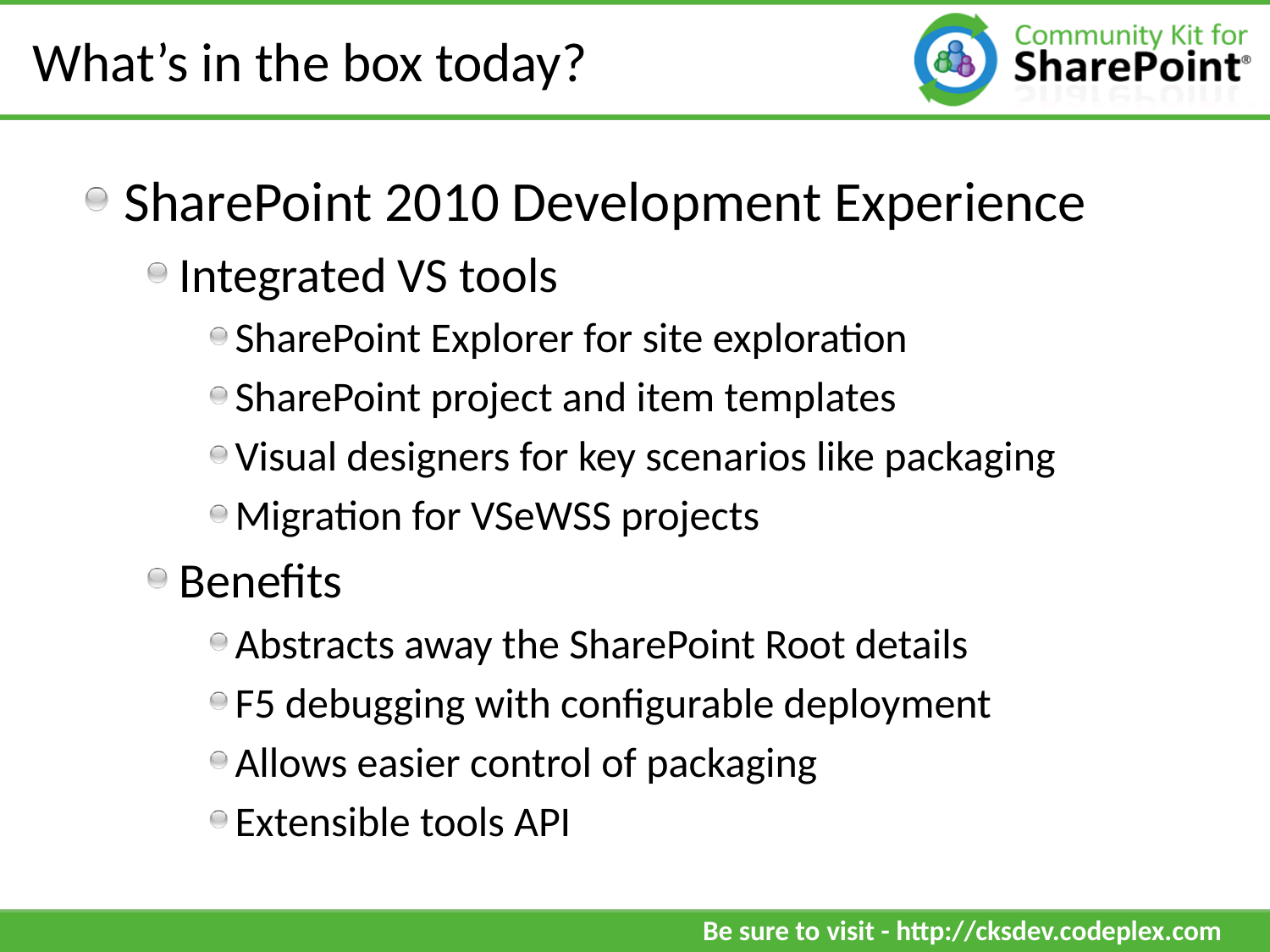

# What’s in the box today?
SharePoint 2010 Development Experience
Integrated VS tools
SharePoint Explorer for site exploration
SharePoint project and item templates
Visual designers for key scenarios like packaging
Migration for VSeWSS projects
Benefits
Abstracts away the SharePoint Root details
F5 debugging with configurable deployment
Allows easier control of packaging
Extensible tools API

Be sure to visit - http://cksdev.codeplex.com